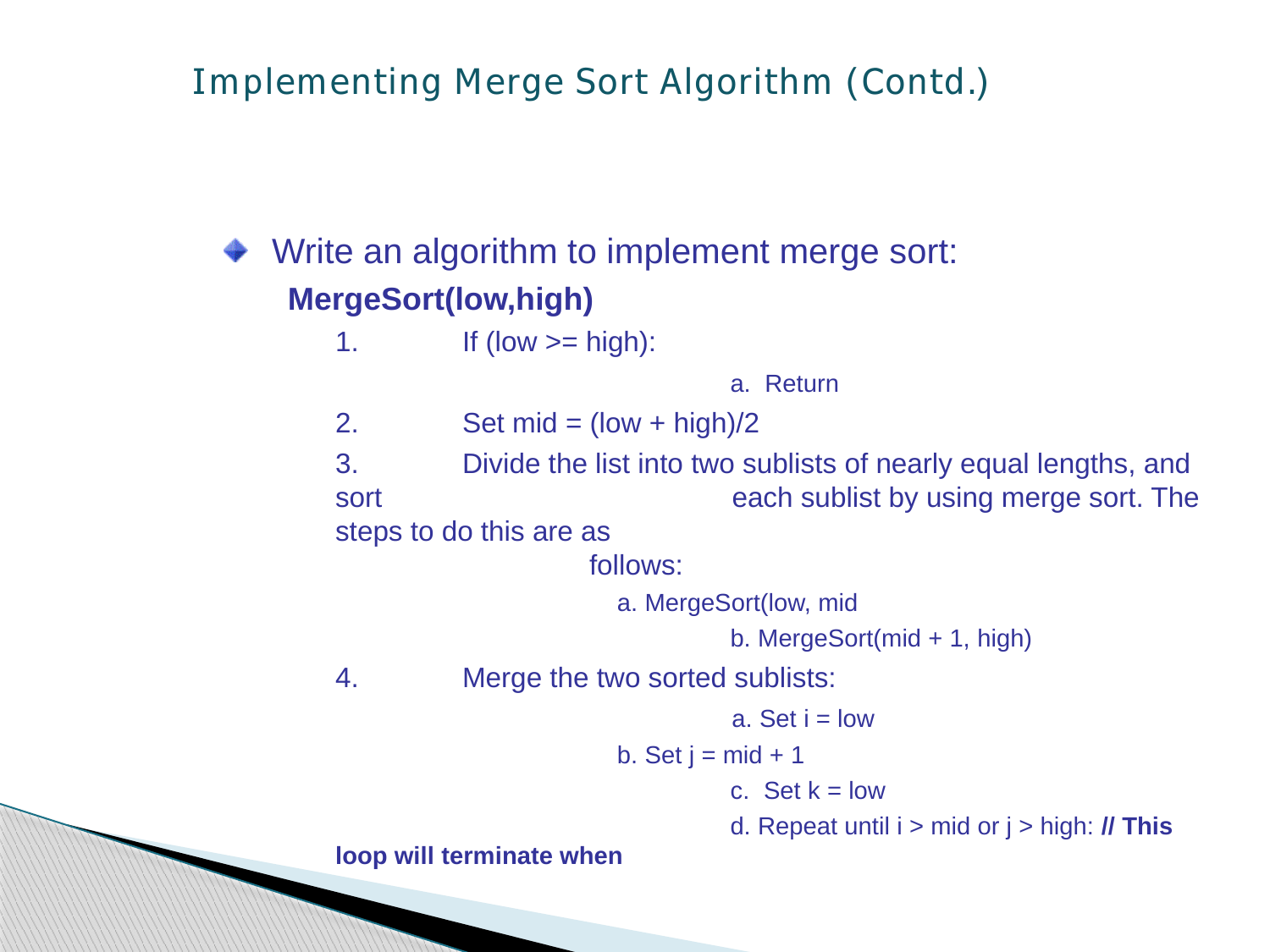

Implementing Merge Sort Algorithm (Contd.)‏
Write an algorithm to implement merge sort:
MergeSort(low,high)‏
	1.	If (low >= high):
				  a.  Return
	2.	Set mid = (low + high)/2
	3.	Divide the list into two sublists of nearly equal lengths, and sort      			  each sublist by using merge sort. The steps to do this are as   			    			follows:
			    a. MergeSort(low, mid
				  b. MergeSort(mid + 1, high)
	4.	Merge the two sorted sublists:
				  a. Set i = low
			    b. Set j = mid + 1
				  c.  Set k = low
				  d. Repeat until i > mid or j > high: // This loop will terminate when      																										        // you reach the end of one of the     																									        // two sublists.